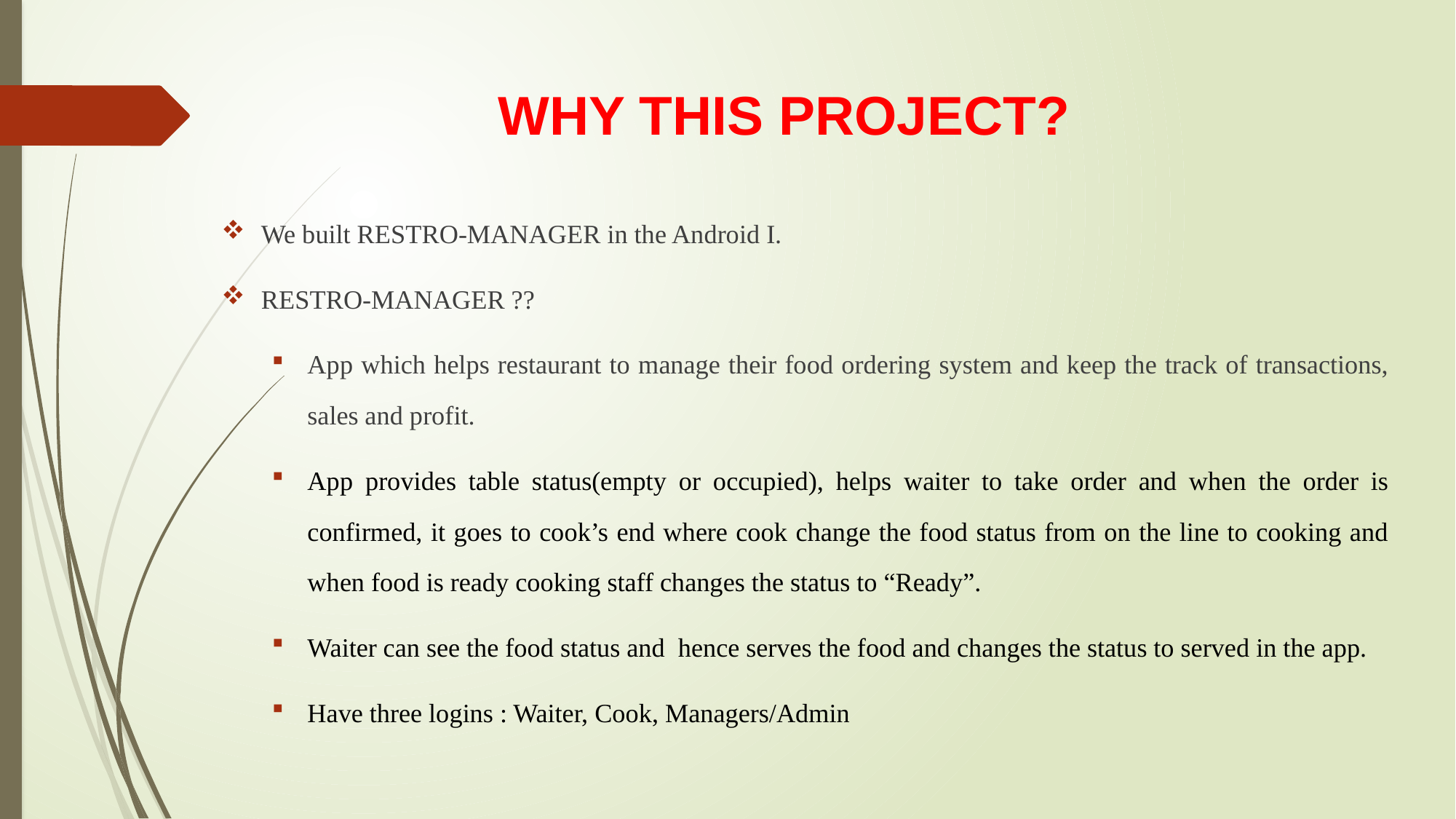

# WHY THIS PROJECT?
We built RESTRO-MANAGER in the Android I.
RESTRO-MANAGER ??
App which helps restaurant to manage their food ordering system and keep the track of transactions, sales and profit.
App provides table status(empty or occupied), helps waiter to take order and when the order is confirmed, it goes to cook’s end where cook change the food status from on the line to cooking and when food is ready cooking staff changes the status to “Ready”.
Waiter can see the food status and  hence serves the food and changes the status to served in the app.
Have three logins : Waiter, Cook, Managers/Admin